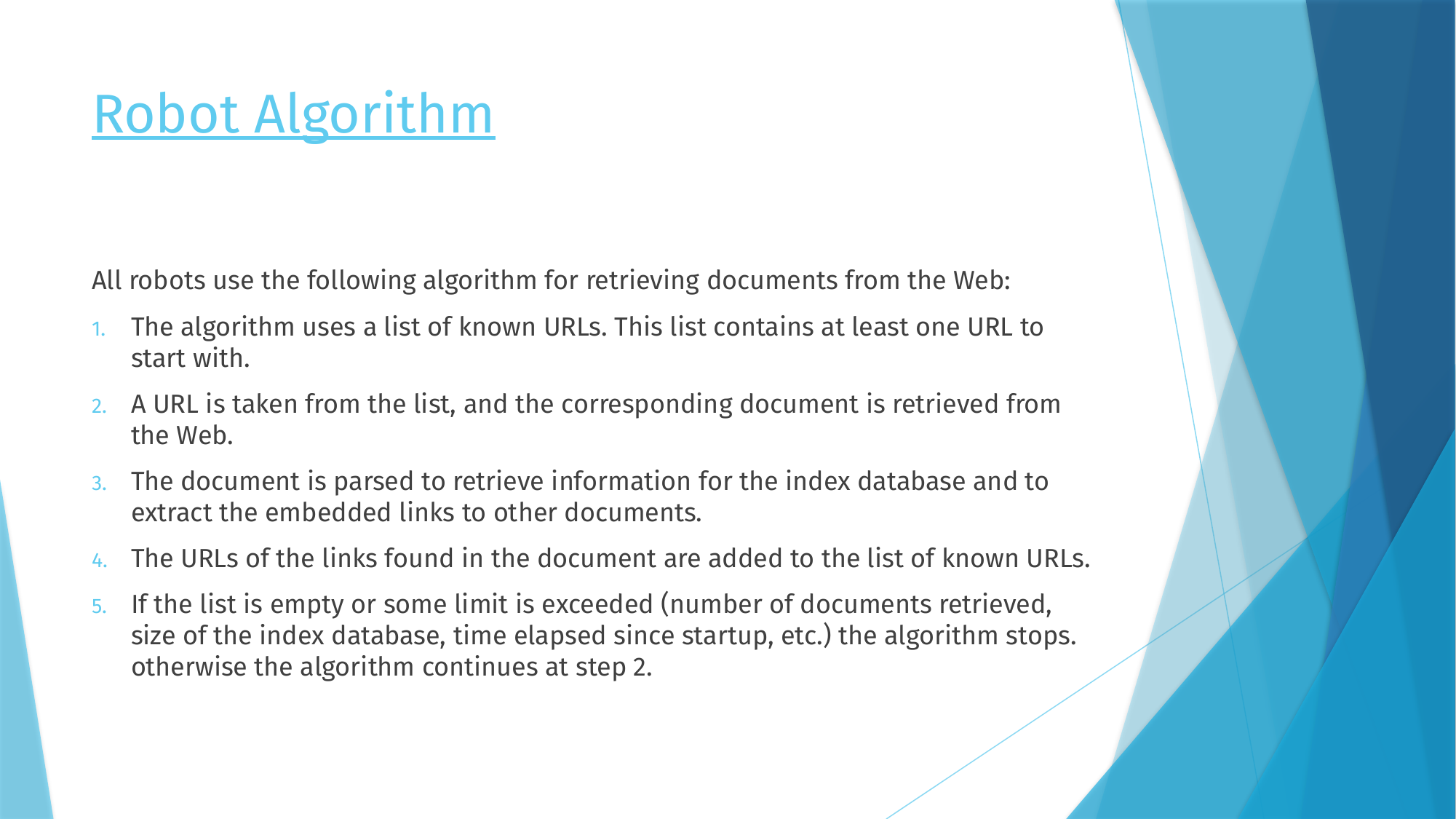

# Robot Algorithm
All robots use the following algorithm for retrieving documents from the Web:
The algorithm uses a list of known URLs. This list contains at least one URL to start with.
A URL is taken from the list, and the corresponding document is retrieved from the Web.
The document is parsed to retrieve information for the index database and to extract the embedded links to other documents.
The URLs of the links found in the document are added to the list of known URLs.
If the list is empty or some limit is exceeded (number of documents retrieved, size of the index database, time elapsed since startup, etc.) the algorithm stops. otherwise the algorithm continues at step 2.